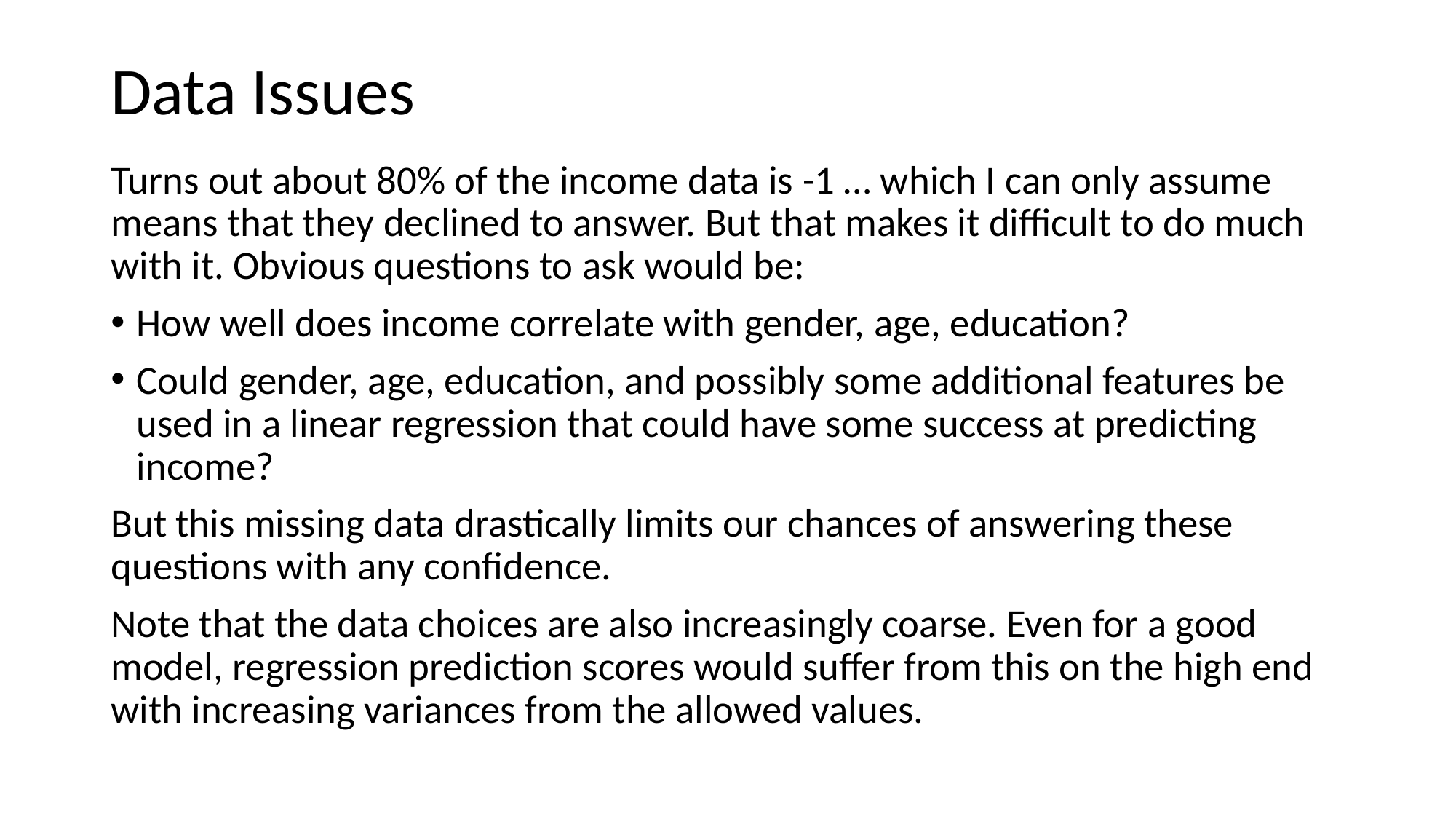

# Data Issues
Turns out about 80% of the income data is -1 … which I can only assume means that they declined to answer. But that makes it difficult to do much with it. Obvious questions to ask would be:
How well does income correlate with gender, age, education?
Could gender, age, education, and possibly some additional features be used in a linear regression that could have some success at predicting income?
But this missing data drastically limits our chances of answering these questions with any confidence.
Note that the data choices are also increasingly coarse. Even for a good model, regression prediction scores would suffer from this on the high end with increasing variances from the allowed values.